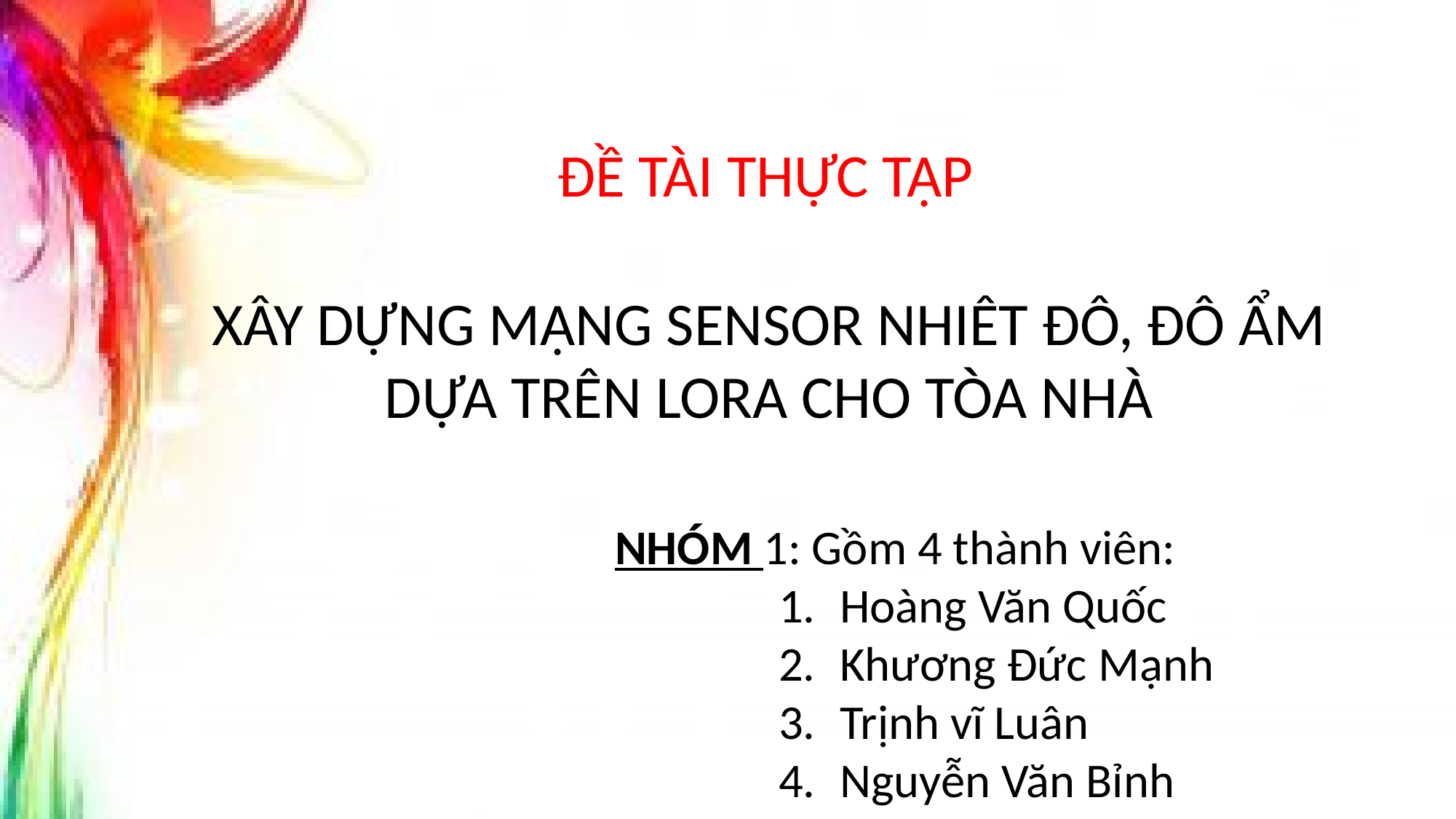

ĐỀ TÀI THỰC TẬP
XÂY DỰNG MẠNG SENSOR NHIÊT ĐÔ, ĐÔ ẨM DỰA TRÊN LORA CHO TÒA NHÀ
NHÓM 1: Gồm 4 thành viên:
Hoàng Văn Quốc
Khương Đức Mạnh
Trịnh vĩ Luân
Nguyễn Văn Bỉnh